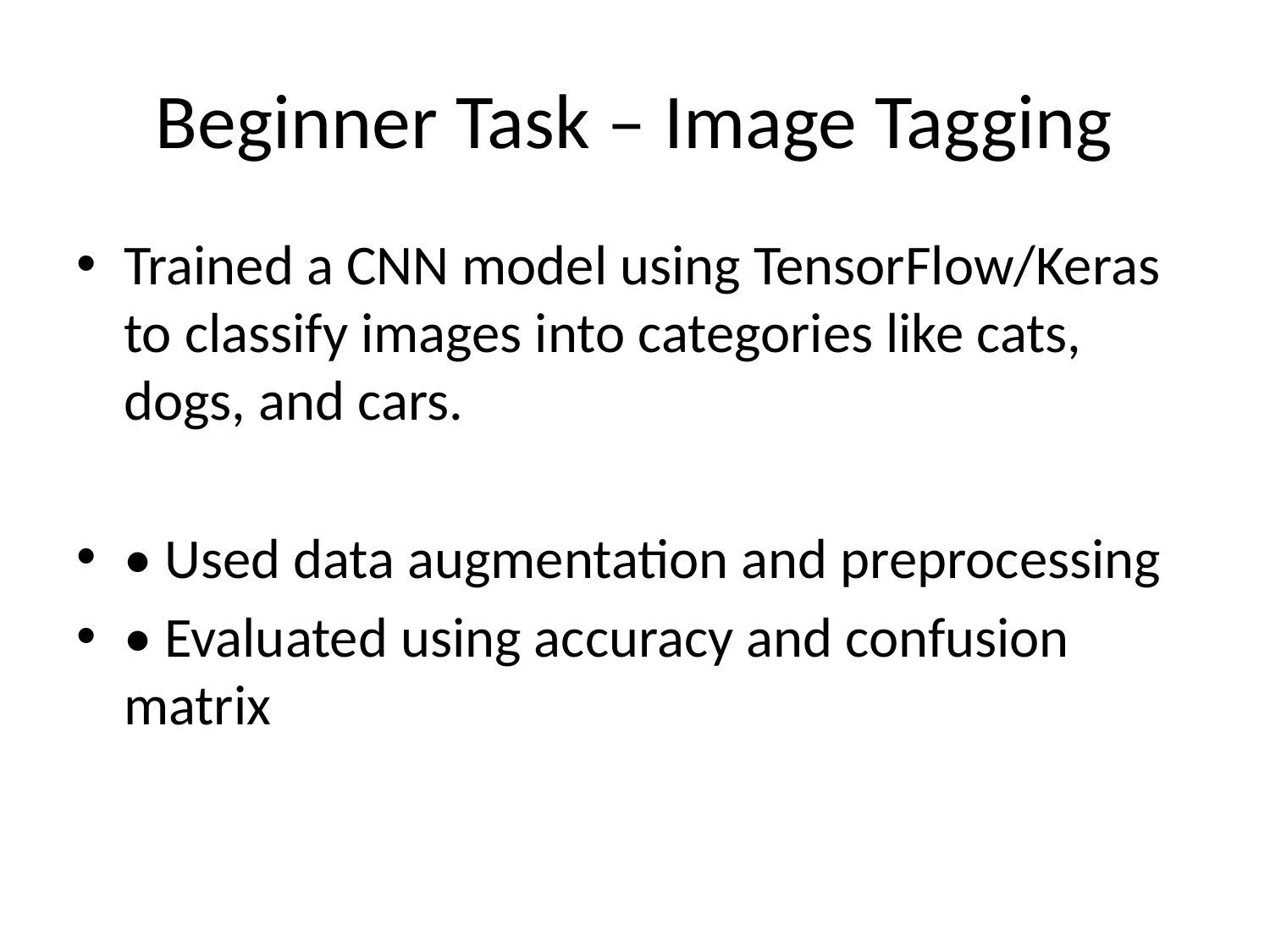

# Beginner Task – Image Tagging
Trained a CNN model using TensorFlow/Keras to classify images into categories like cats, dogs, and cars.

• Used data augmentation and preprocessing
• Evaluated using accuracy and confusion matrix